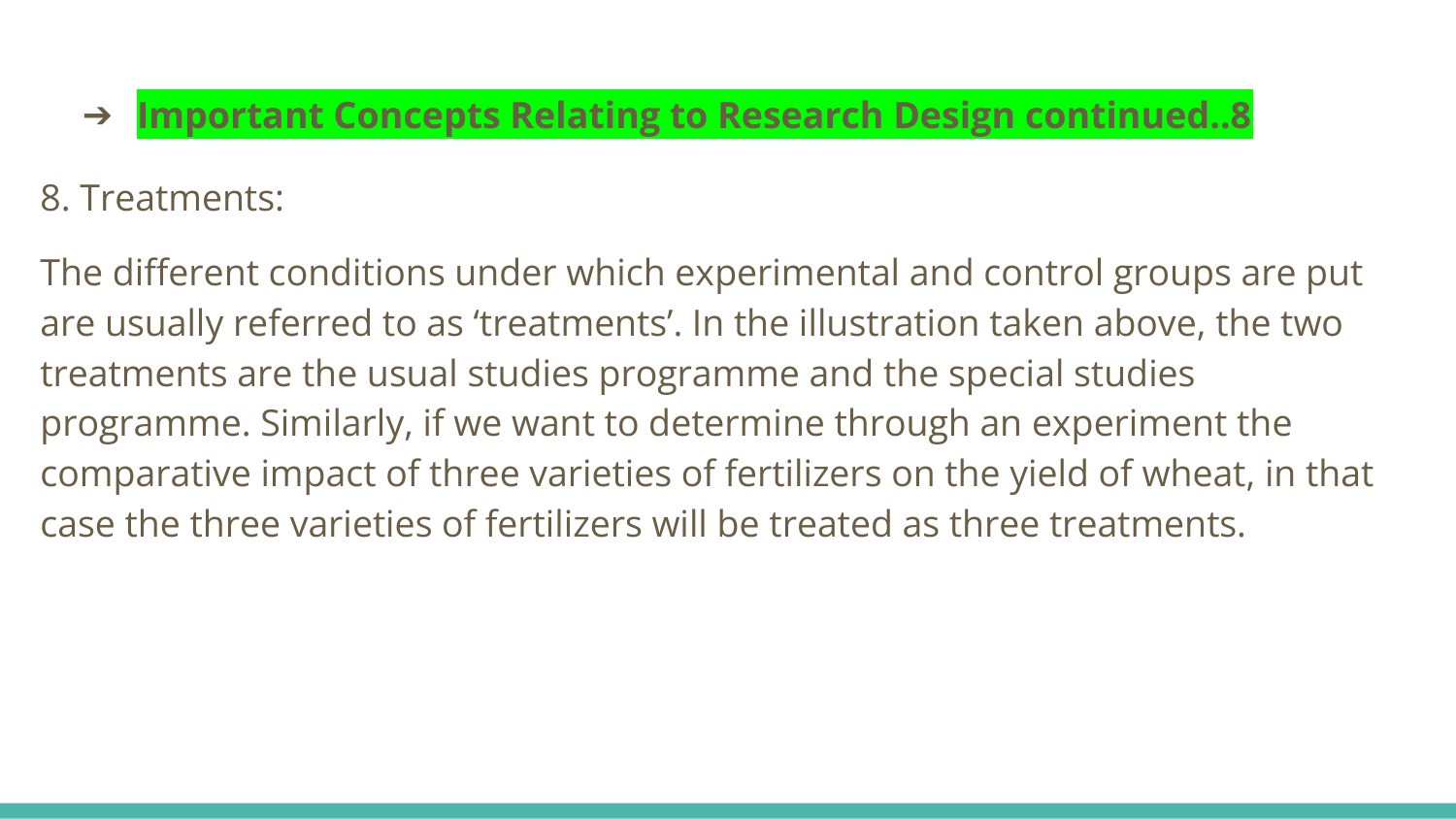

# Important Concepts Relating to Research Design continued..8
8. Treatments:
The different conditions under which experimental and control groups are put are usually referred to as ‘treatments’. In the illustration taken above, the two treatments are the usual studies programme and the special studies programme. Similarly, if we want to determine through an experiment the comparative impact of three varieties of fertilizers on the yield of wheat, in that case the three varieties of fertilizers will be treated as three treatments.